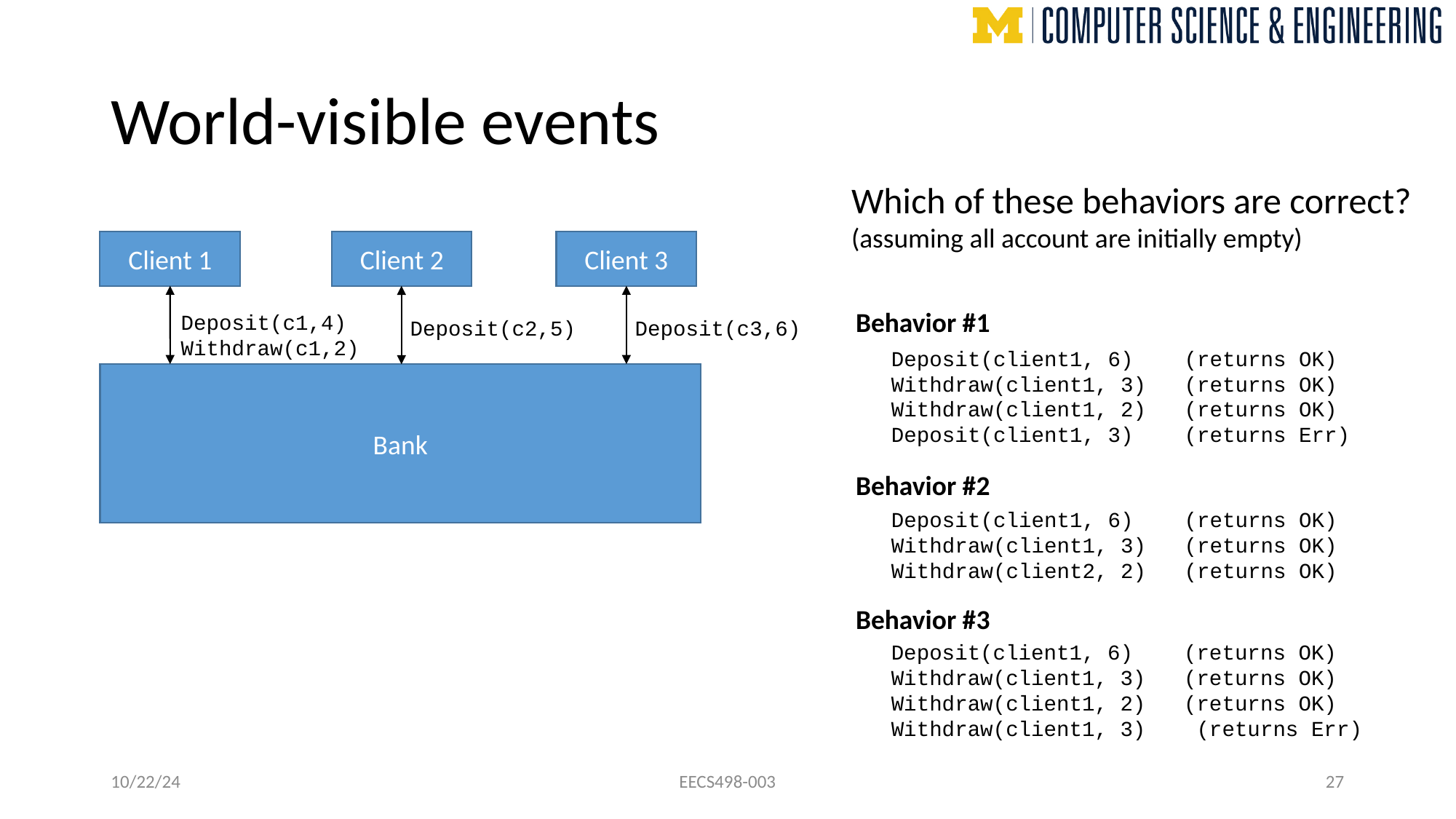

# World-visible events
Which of these behaviors are correct?
(assuming all account are initially empty)
Client 2
Client 3
Client 1
Behavior #1
Deposit(c1,4)
Withdraw(c1,2)
Deposit(c3,6)
Deposit(c2,5)
Deposit(client1, 6)    (returns OK)
Withdraw(client1, 3)   (returns OK)
Withdraw(client1, 2)   (returns OK)
Deposit(client1, 3)    (returns Err)
Bank
Behavior #2
Deposit(client1, 6)    (returns OK)
Withdraw(client1, 3)   (returns OK)
Withdraw(client2, 2)   (returns OK)
Behavior #3
Deposit(client1, 6)    (returns OK)
Withdraw(client1, 3)   (returns OK)
Withdraw(client1, 2)   (returns OK)
Withdraw(client1, 3)    (returns Err)
10/22/24
EECS498-003
27